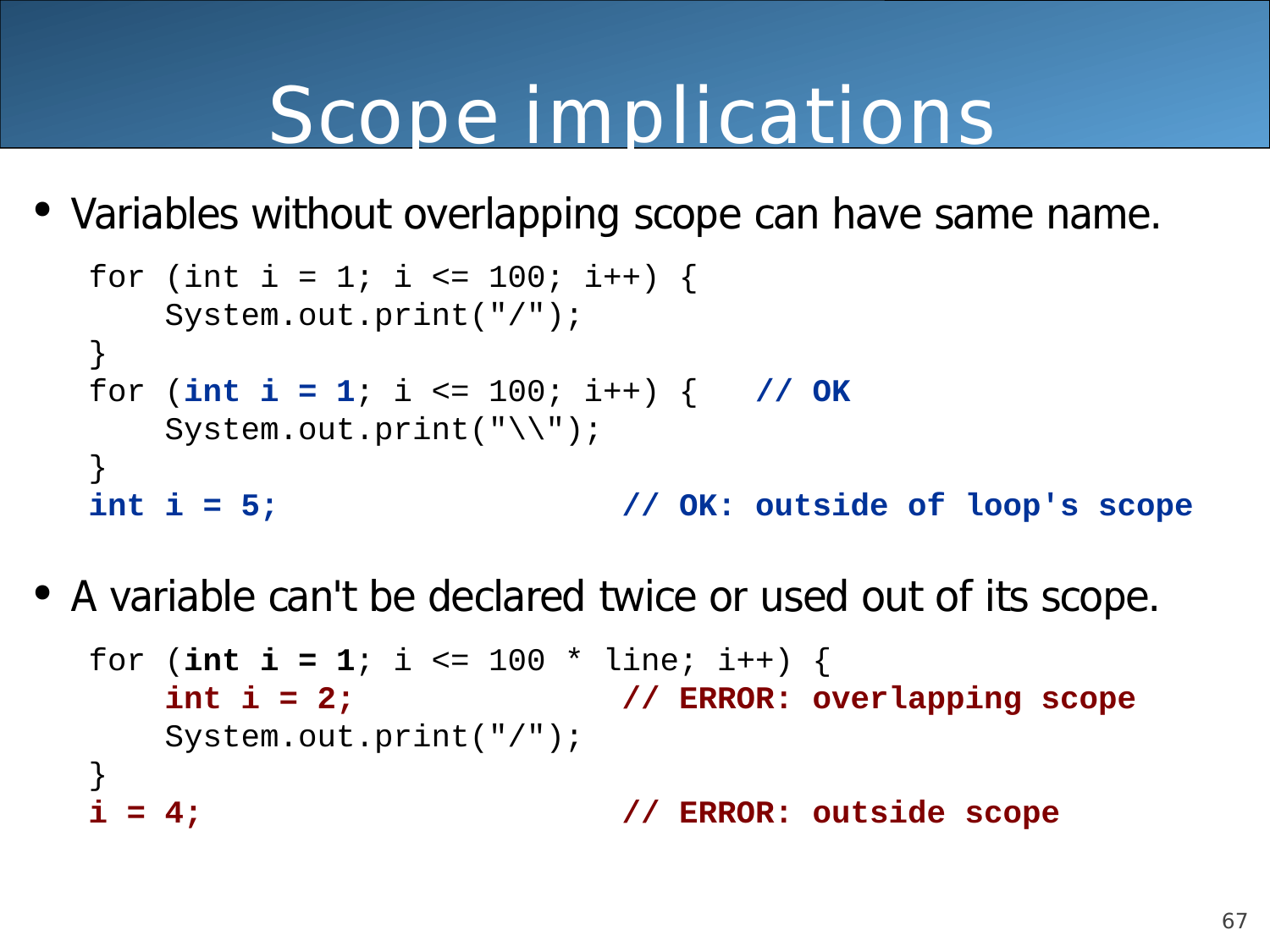

Scope implications
Variables without overlapping scope can have same name.

for (int i = 1; i <= 100; i++) {
    System.out.print("/");
}
for (int i = 1; i <= 100; i++) {   // OK
    System.out.print("\\");
}
int i = 5;                  // OK: outside of loop's scope

A variable can't be declared twice or used out of its scope.

for (int i = 1; i <= 100 * line; i++) {
    int i = 2;              // ERROR: overlapping scope
    System.out.print("/");
}
i = 4;                      // ERROR: outside scope